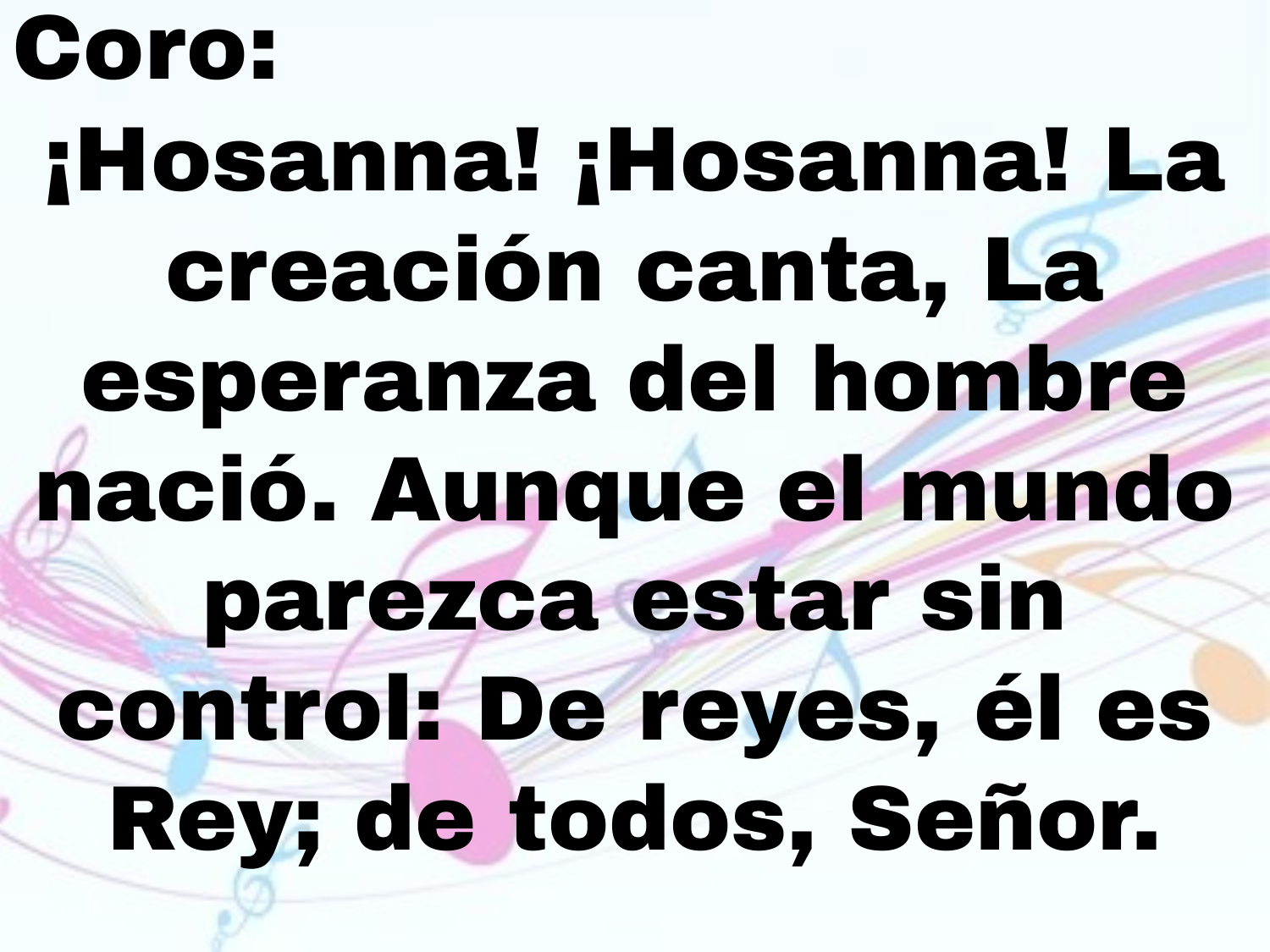

Coro:
¡Hosanna! ¡Hosanna! La creación canta, La esperanza del hombre nació. Aunque el mundo parezca estar sin control: De reyes, él es Rey; de todos, Señor.